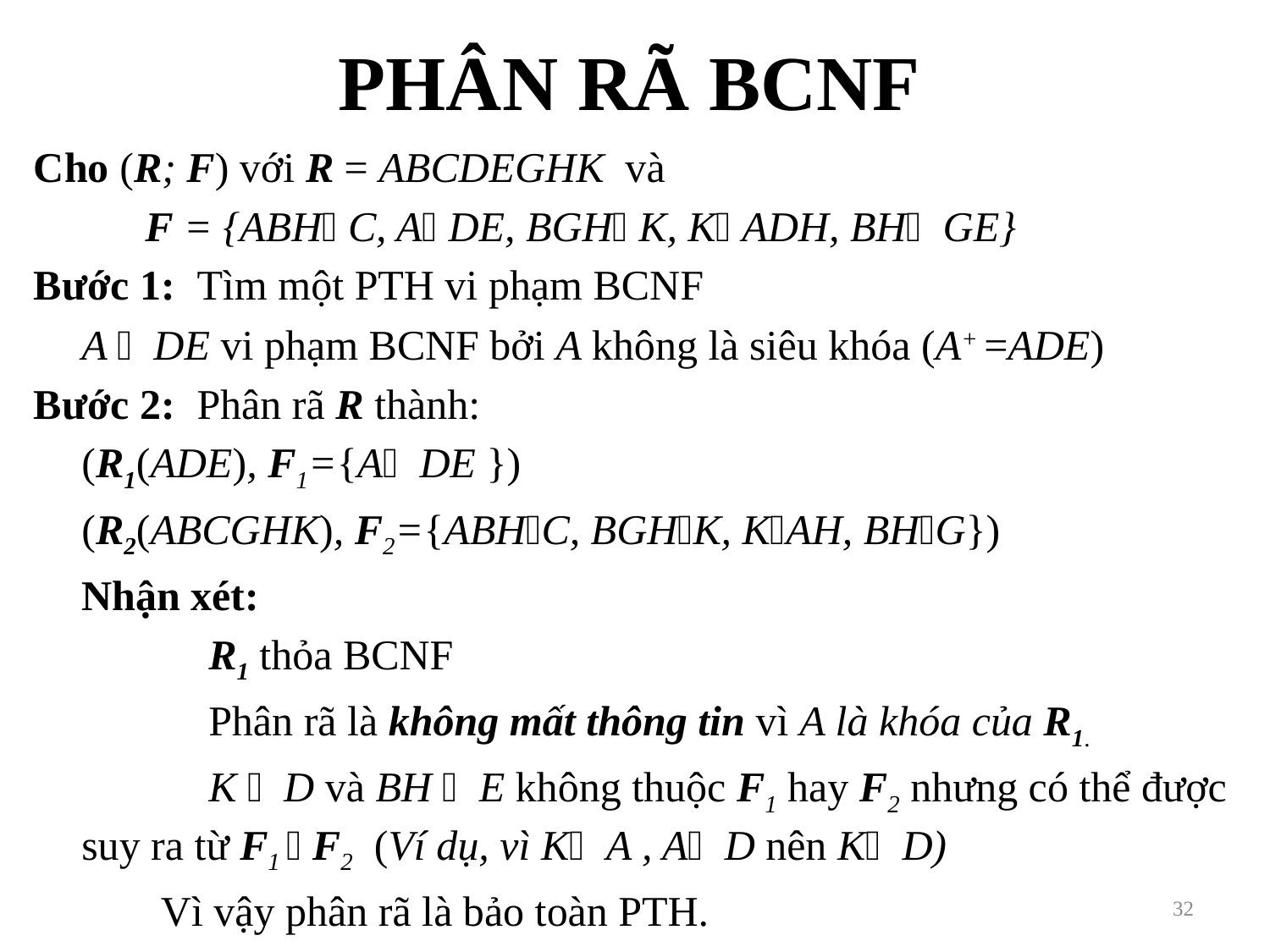

# PHÂN RÃ BCNF
Cho (R; F) với R = ABCDEGHK  và
	      F = {ABH→ C, A→ DE, BGH→ K, K→ ADH, BH→  GE}
Bước 1:  Tìm một PTH vi phạm BCNF
	A →  DE vi phạm BCNF bởi A không là siêu khóa (A+ =ADE)
Bước 2:  Phân rã R thành:
	(R1(ADE), F1={A→  DE })
	(R2(ABCGHK), F2={ABH→C, BGH→K, K→AH, BH→G})
	Nhận xét:
		R1 thỏa BCNF
		Phân rã là không mất thông tin vì A là khóa của R1.
		K →  D và BH →  E không thuộc F1 hay F2 nhưng có thể được suy ra từ F1 ∪ F2  (Ví dụ, vì K→  A , A→  D nên K→  D)
            Vì vậy phân rã là bảo toàn PTH.
32